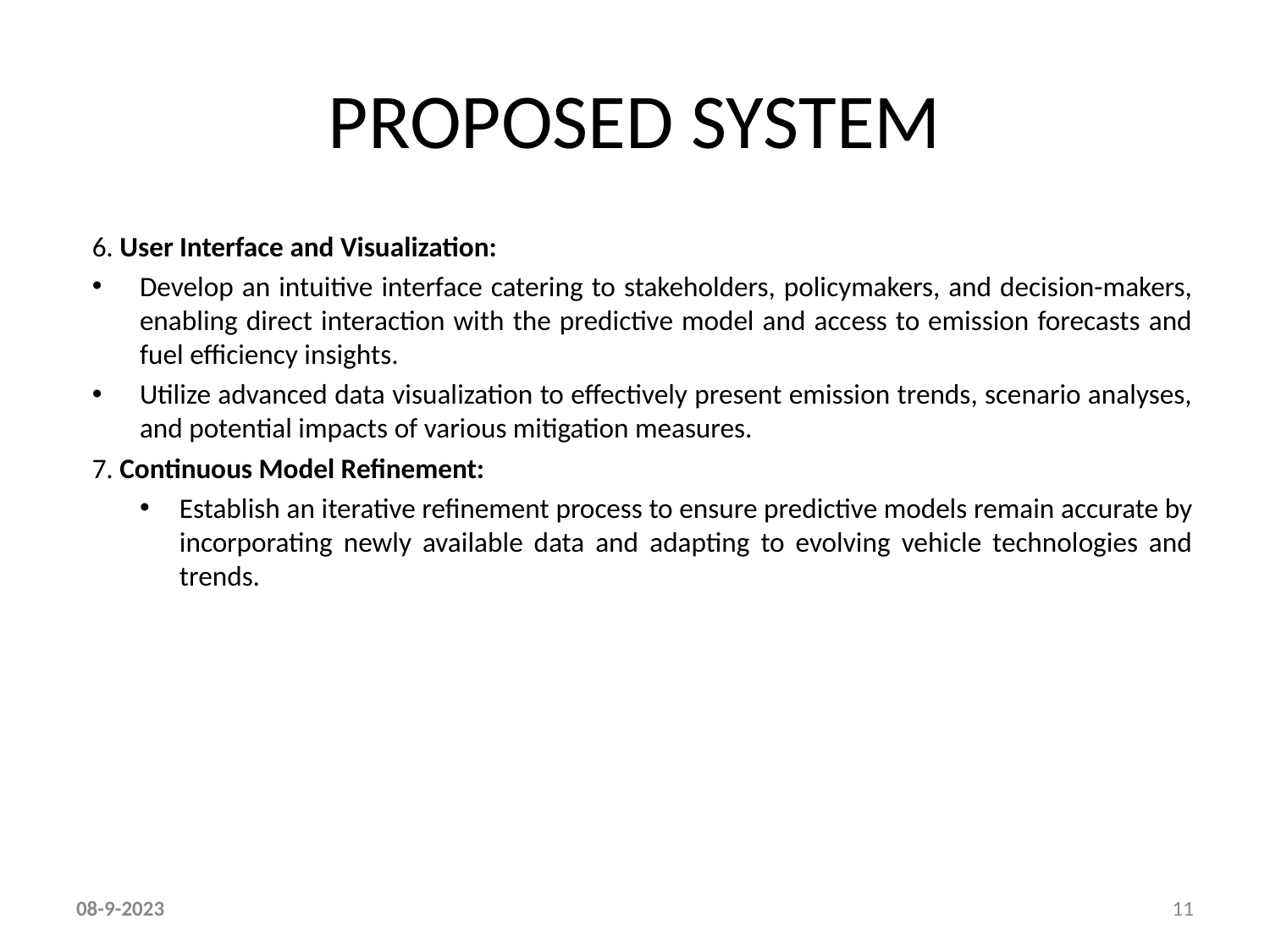

# PROPOSED SYSTEM
6. User Interface and Visualization:
Develop an intuitive interface catering to stakeholders, policymakers, and decision-makers, enabling direct interaction with the predictive model and access to emission forecasts and fuel efficiency insights.
Utilize advanced data visualization to effectively present emission trends, scenario analyses, and potential impacts of various mitigation measures.
7. Continuous Model Refinement:
Establish an iterative refinement process to ensure predictive models remain accurate by incorporating newly available data and adapting to evolving vehicle technologies and trends.
08-9-2023
11